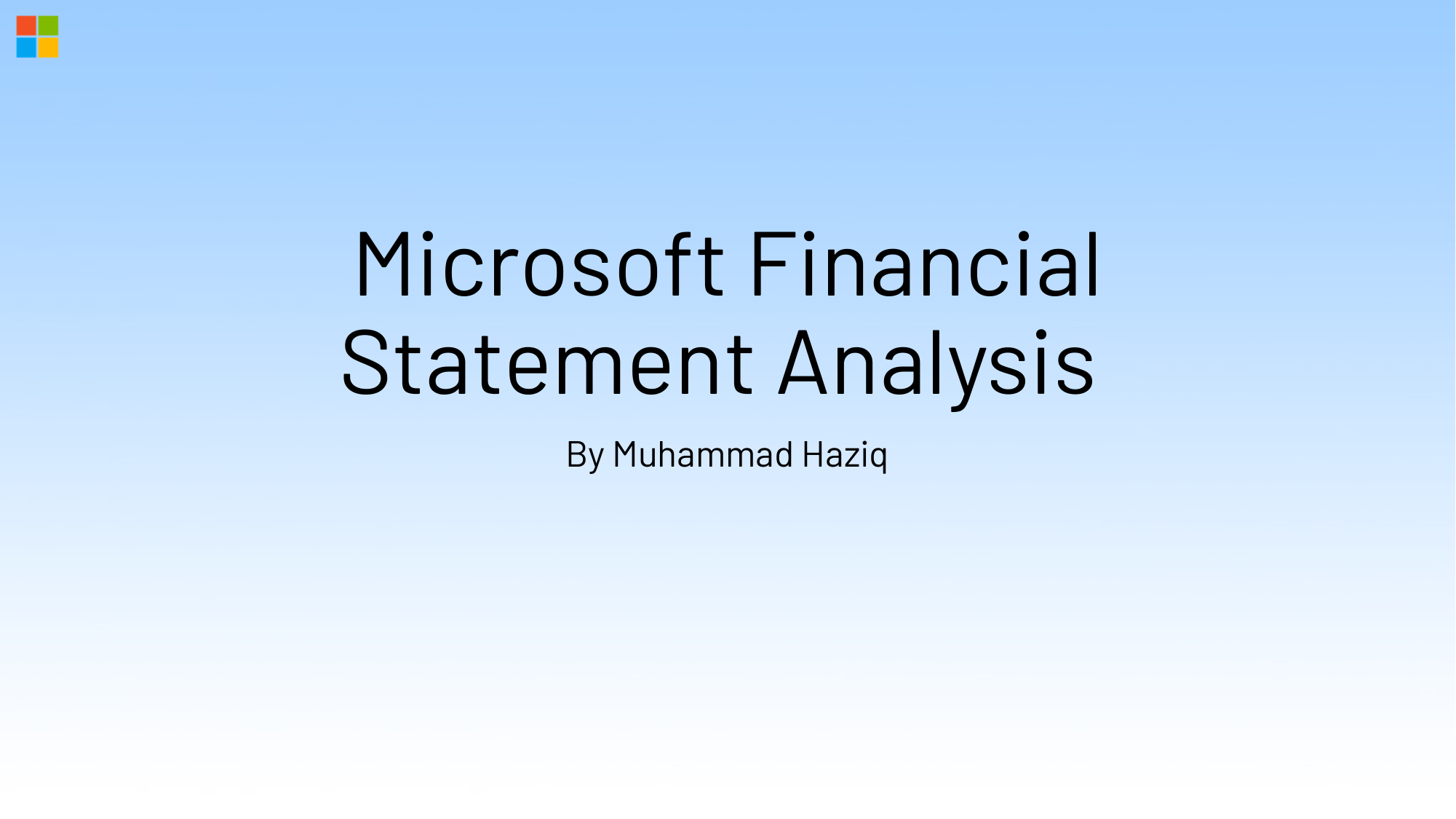

# Microsoft Financial Statement Analysis
By Muhammad Haziq